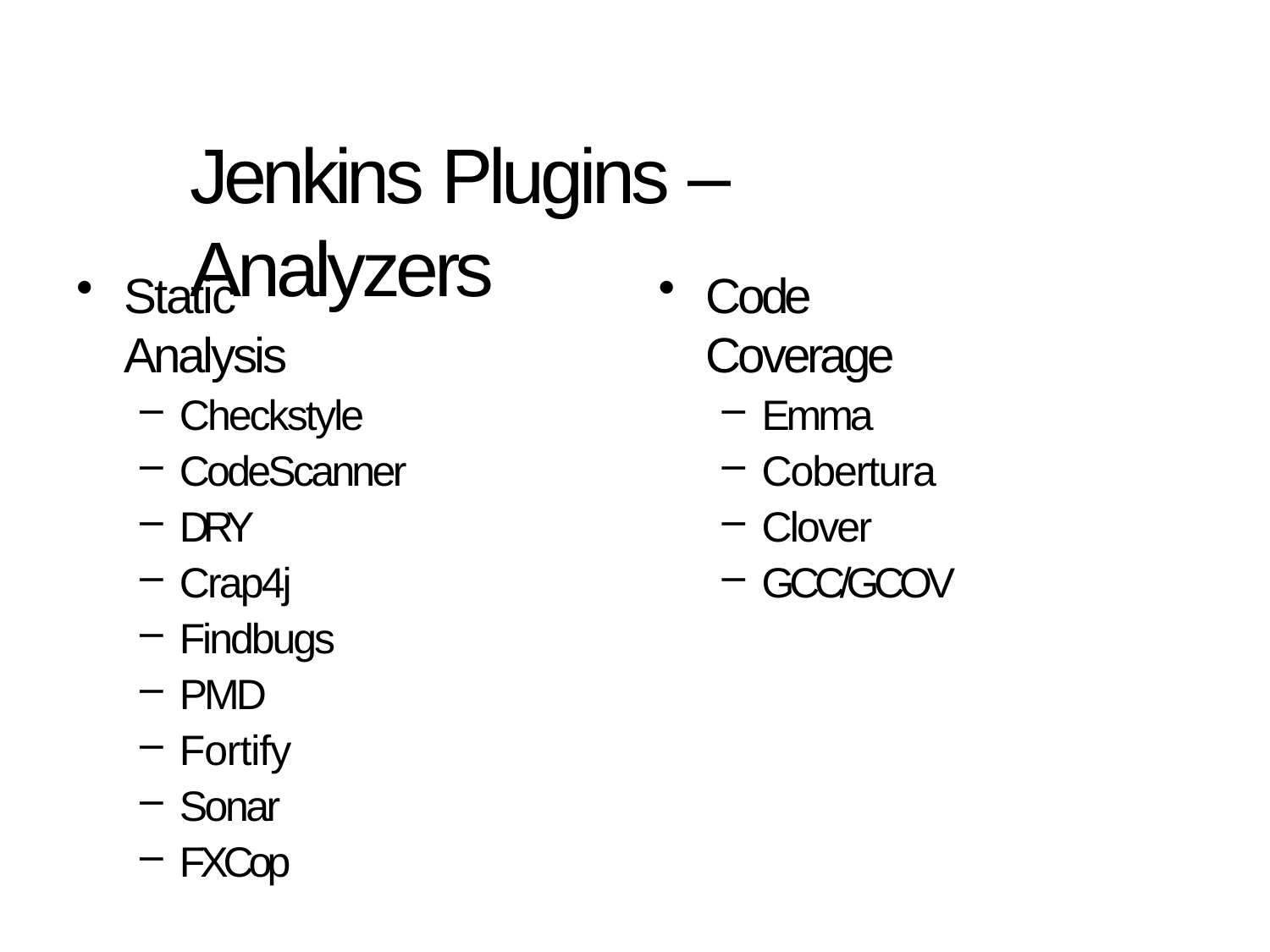

# Jenkins Plugins – Analyzers
Static Analysis
Checkstyle
CodeScanner
DRY
Crap4j
Findbugs
PMD
Fortify
Sonar
FXCop
Code Coverage
Emma
Cobertura
Clover
GCC/GCOV